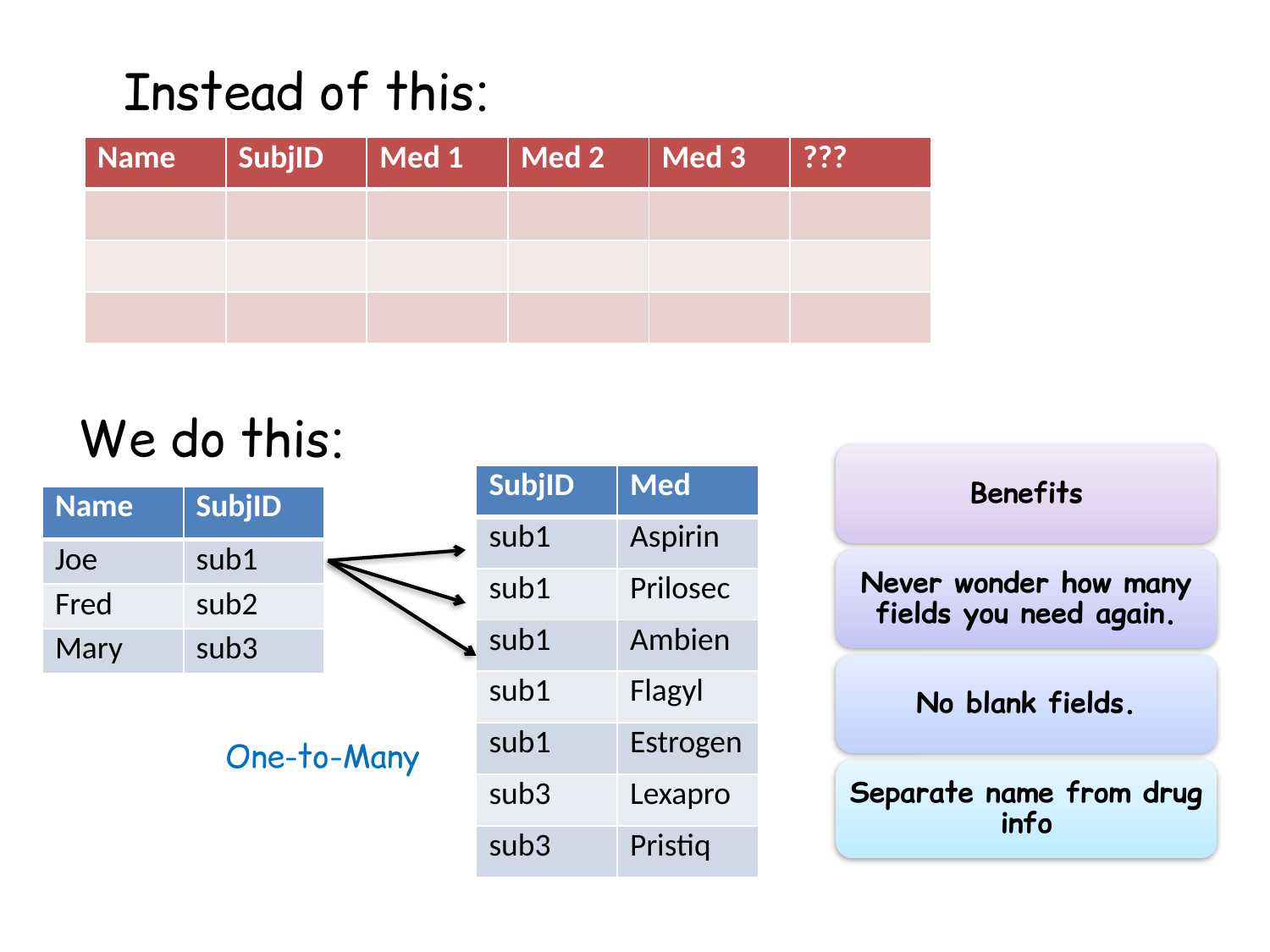

# Instead of this:
| Name | SubjID | Med 1 | Med 2 | Med 3 | ??? |
| --- | --- | --- | --- | --- | --- |
|  |  |  |  |  |  |
|  |  |  |  |  |  |
|  |  |  |  |  |  |
We do this:
Benefits
Never wonder how many fields you need again.
No blank fields.
Separate name from drug info
| SubjID | Med |
| --- | --- |
| sub1 | Aspirin |
| sub1 | Prilosec |
| sub1 | Ambien |
| sub1 | Flagyl |
| sub1 | Estrogen |
| sub3 | Lexapro |
| sub3 | Pristiq |
| Name | SubjID |
| --- | --- |
| Joe | sub1 |
| Fred | sub2 |
| Mary | sub3 |
One-to-Many